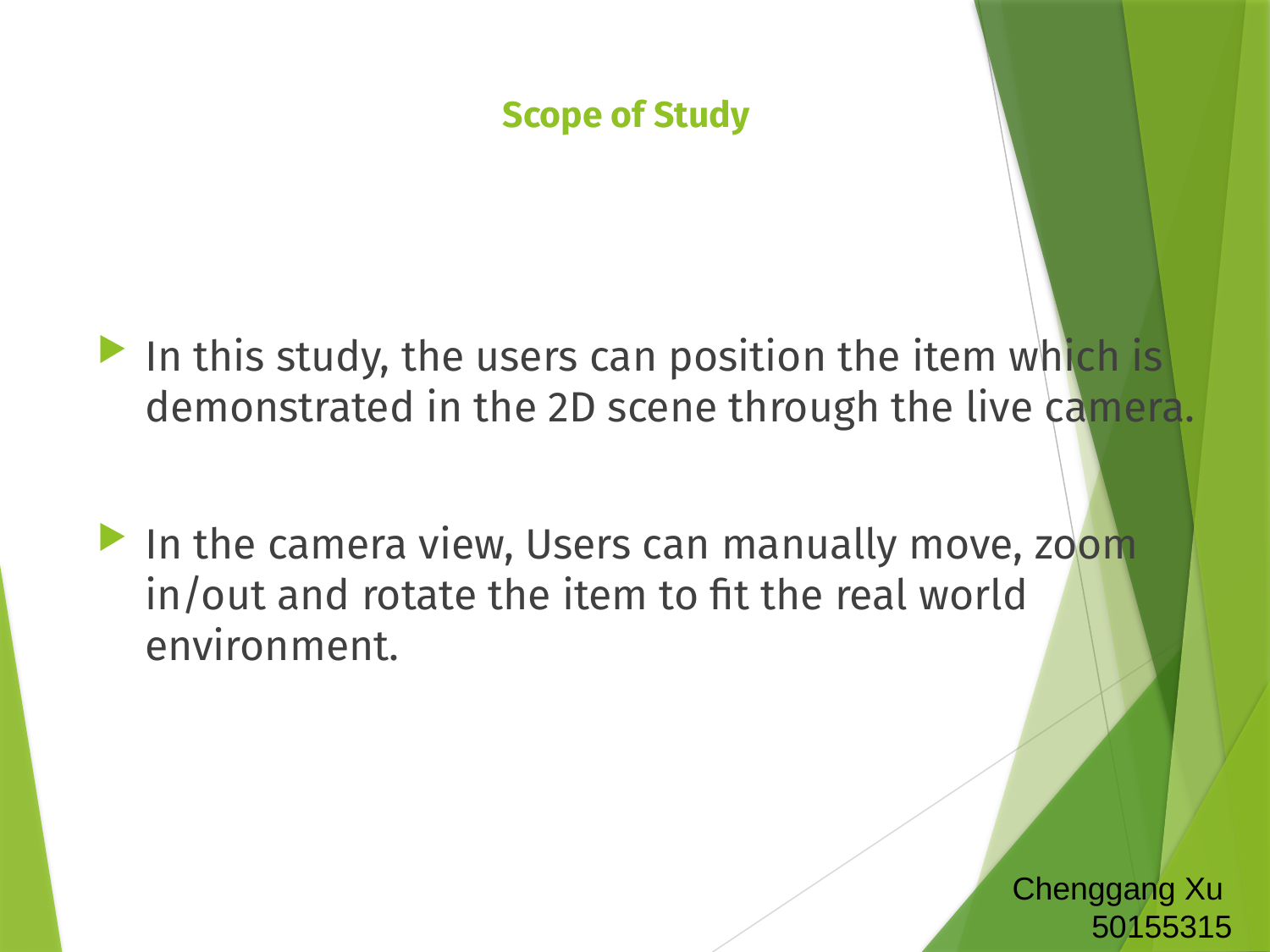

# Scope of Study

In this study, the users can position the item which is demonstrated in the 2D scene through the live camera.

In the camera view, Users can manually move, zoom in/out and rotate the item to fit the real world environment.
Chenggang Xu
50155315